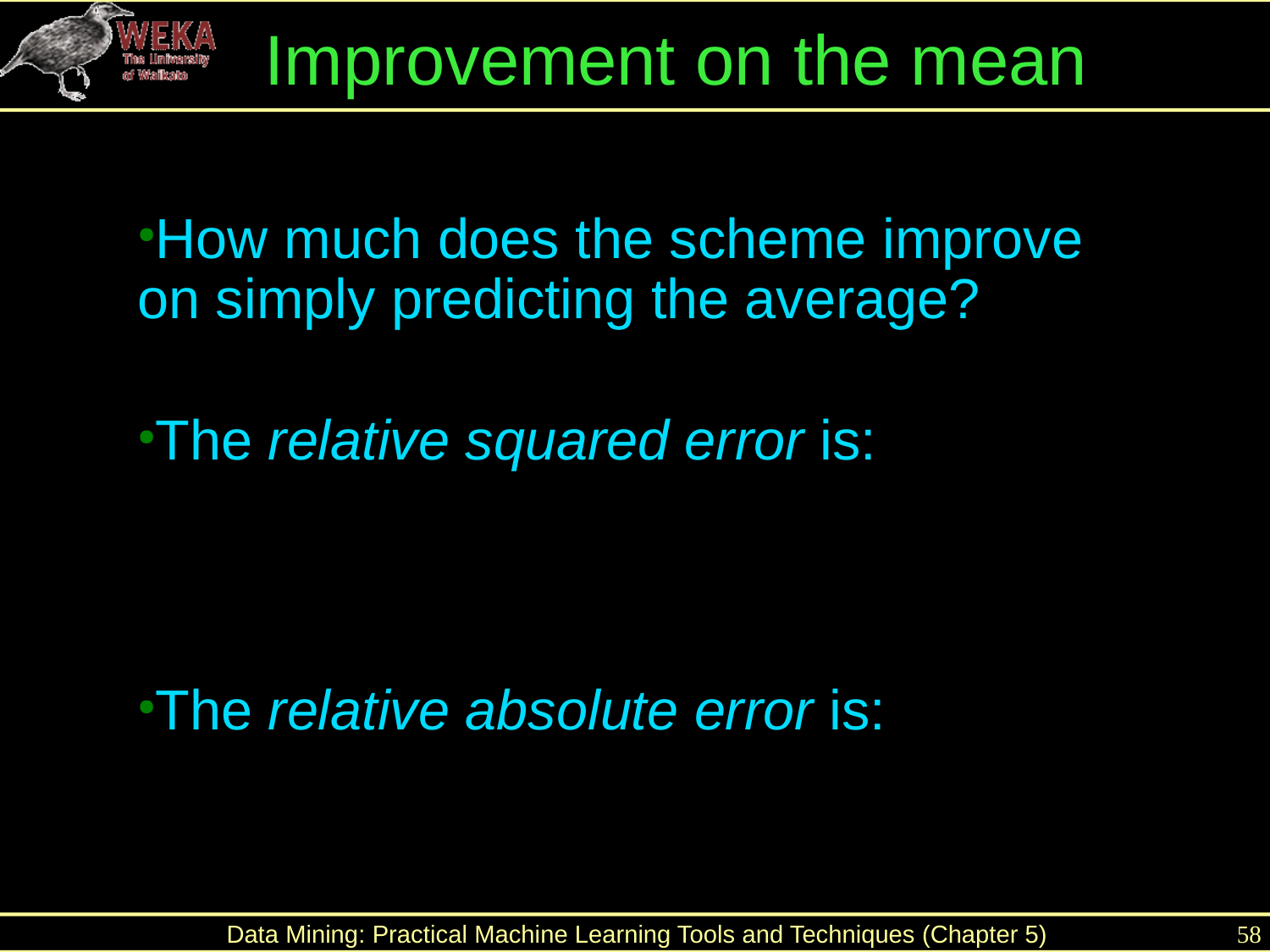

Improvement on the mean
How much does the scheme improve on simply predicting the average?
The relative squared error is:

The relative absolute error is:
Data Mining: Practical Machine Learning Tools and Techniques (Chapter 5)
58